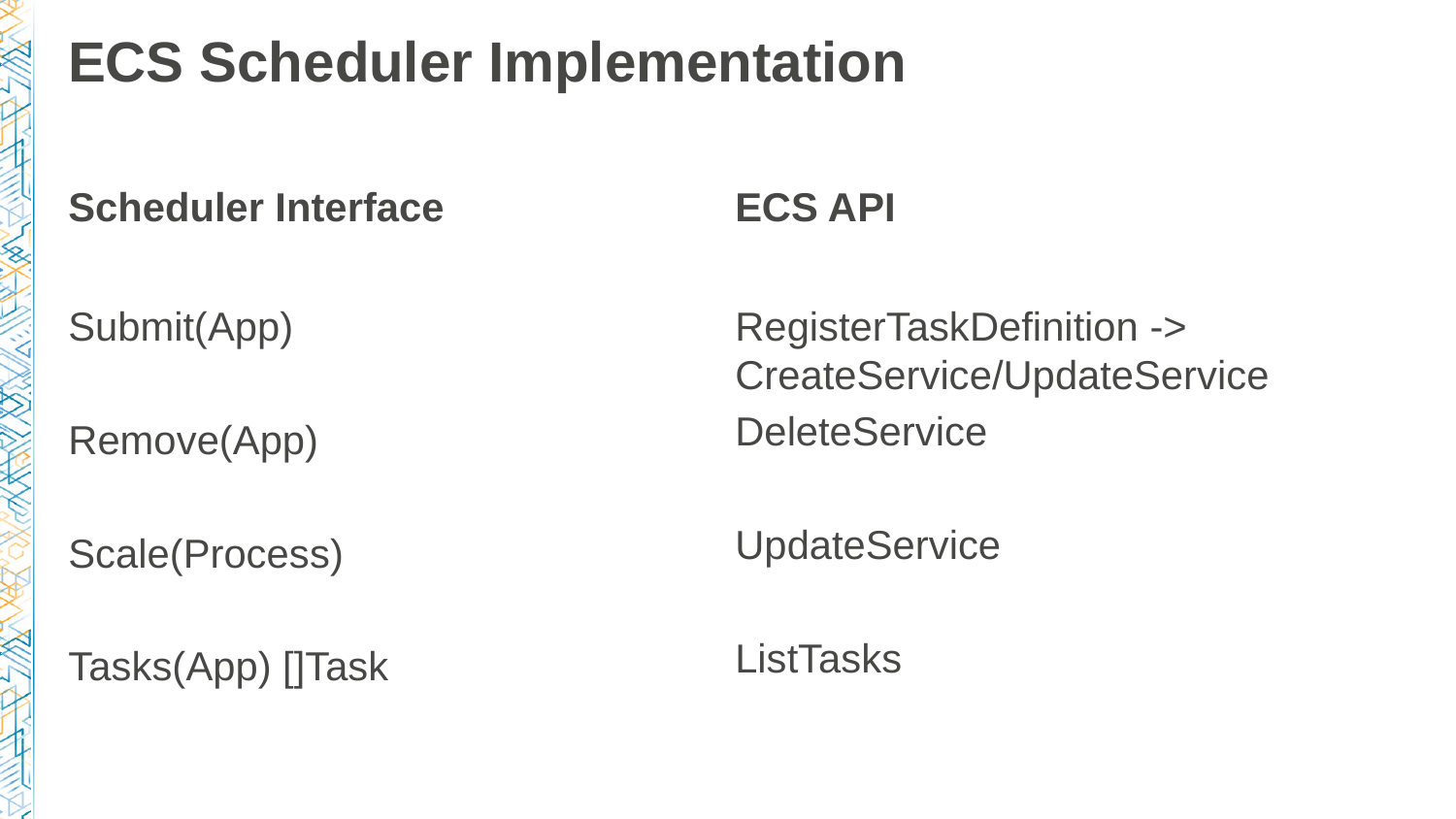

# ECS Scheduler Implementation
Scheduler Interface
ECS API

Submit(App)

Remove(App)

Scale(Process)

Tasks(App) []Task

RegisterTaskDefinition -> CreateService/UpdateService
DeleteService

UpdateService

ListTasks